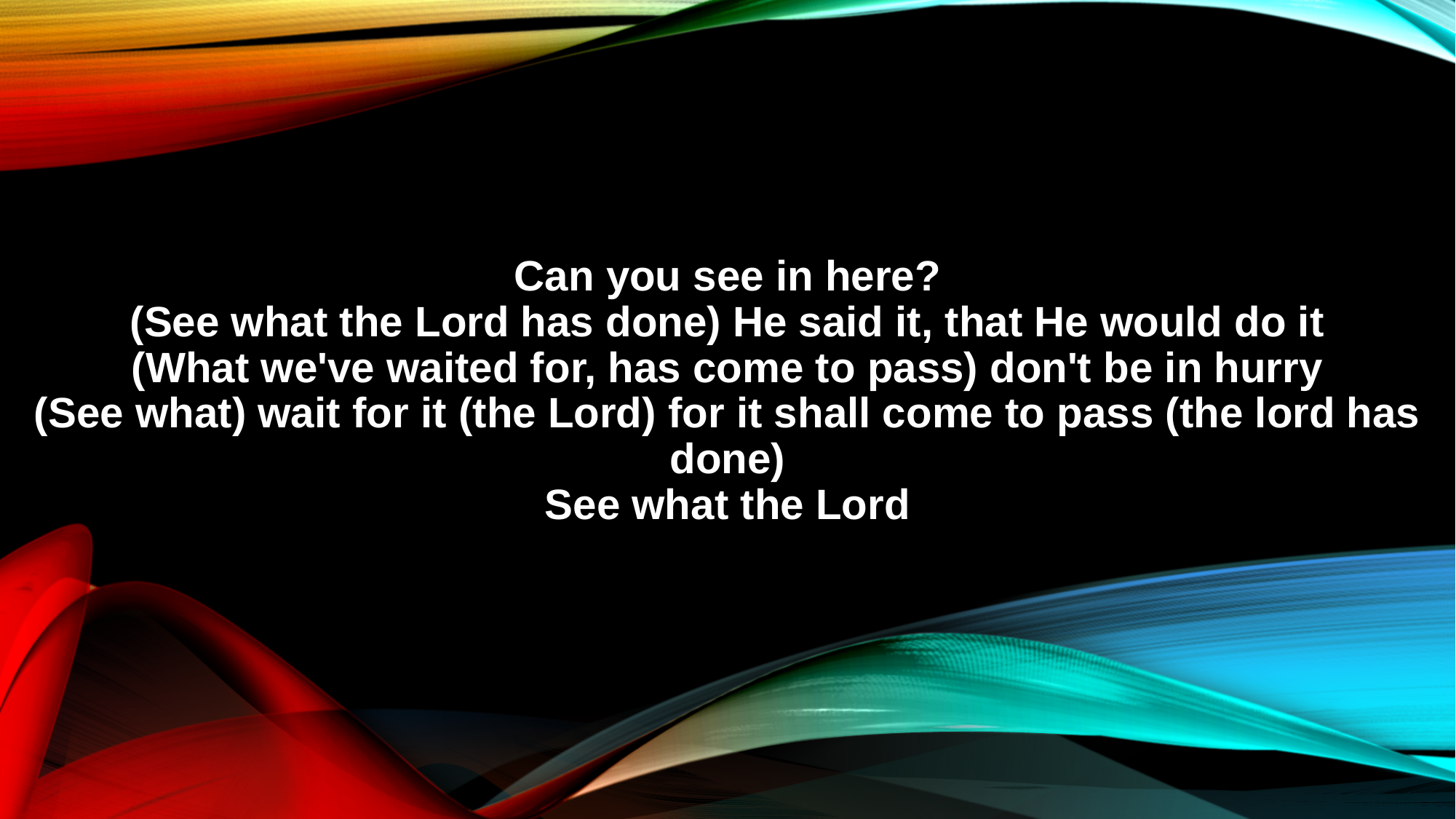

Can you see in here?
(See what the Lord has done) He said it, that He would do it
(What we've waited for, has come to pass) don't be in hurry
(See what) wait for it (the Lord) for it shall come to pass (the lord has done)
See what the Lord